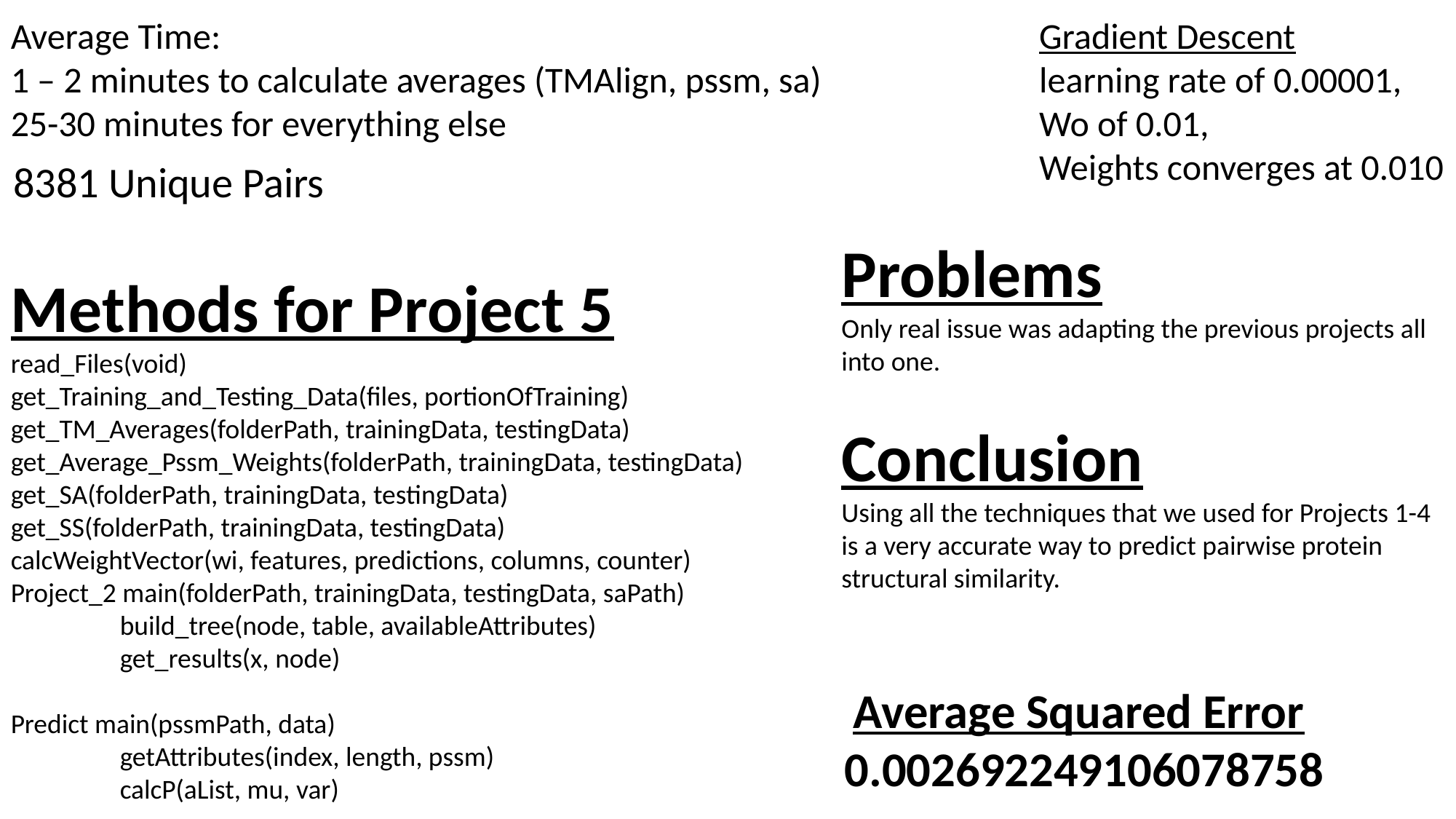

Average Time:
1 – 2 minutes to calculate averages (TMAlign, pssm, sa)
25-30 minutes for everything else
Gradient Descent
learning rate of 0.00001,
Wo of 0.01,
Weights converges at 0.010
8381 Unique Pairs
Problems
Only real issue was adapting the previous projects all into one.
Methods for Project 5
read_Files(void)
get_Training_and_Testing_Data(files, portionOfTraining)
get_TM_Averages(folderPath, trainingData, testingData)
get_Average_Pssm_Weights(folderPath, trainingData, testingData)
get_SA(folderPath, trainingData, testingData)
get_SS(folderPath, trainingData, testingData)
calcWeightVector(wi, features, predictions, columns, counter)
Project_2 main(folderPath, trainingData, testingData, saPath)
	build_tree(node, table, availableAttributes)
	get_results(x, node)

Predict main(pssmPath, data)
	getAttributes(index, length, pssm)
	calcP(aList, mu, var)
Conclusion
Using all the techniques that we used for Projects 1-4 is a very accurate way to predict pairwise protein structural similarity.
Average Squared Error
0.002692249106078758